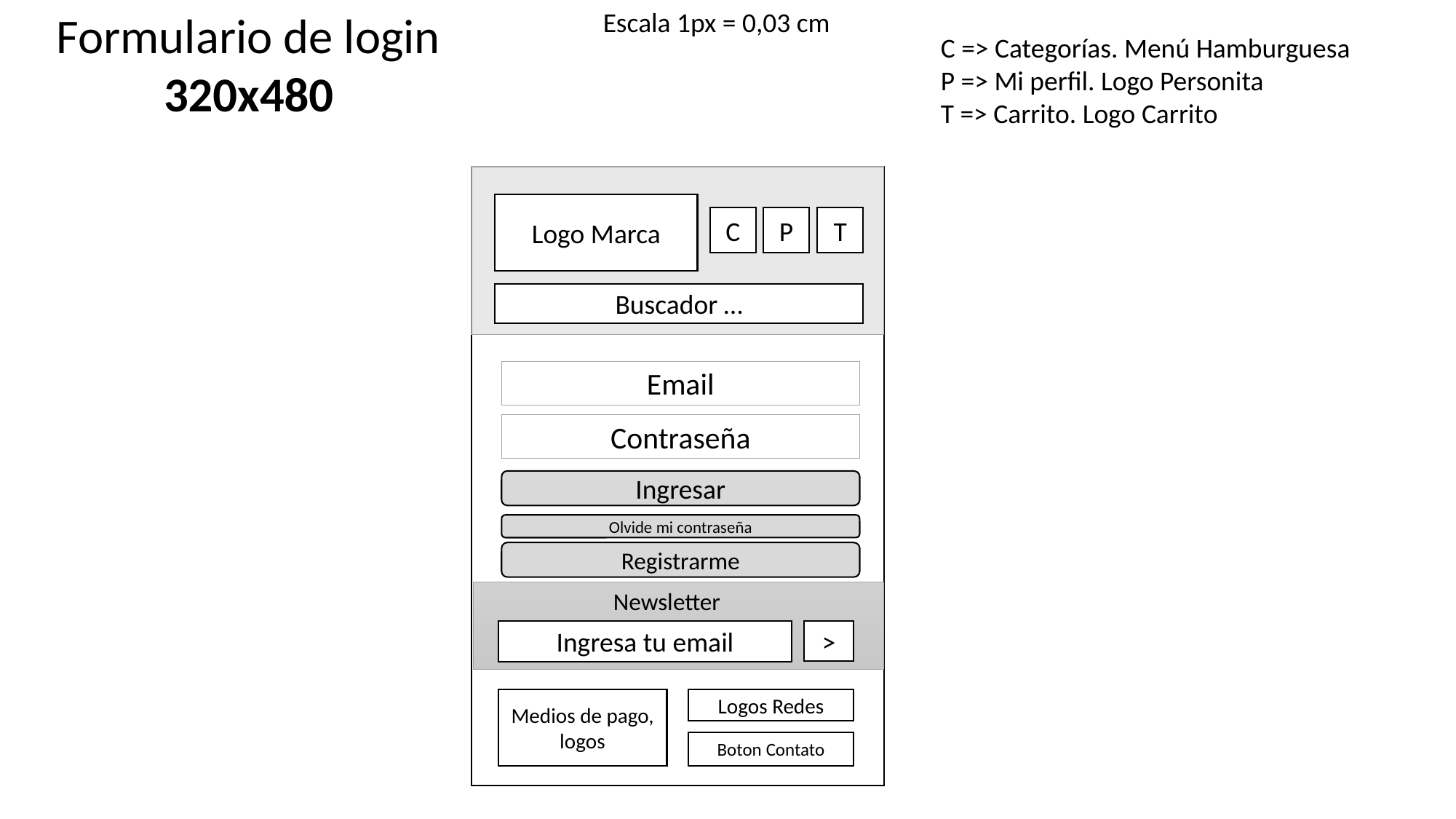

Escala 1px = 0,03 cm
Formulario de login
320x480
C => Categorías. Menú Hamburguesa
P => Mi perfil. Logo Personita
T => Carrito. Logo Carrito

Logo Marca
C
P
T
Buscador …
Email
Contraseña
Ingresar
Olvide mi contraseña
Registrarme
Newsletter

Ingresa tu email
>
Logos Redes
Medios de pago, logos
Boton Contato